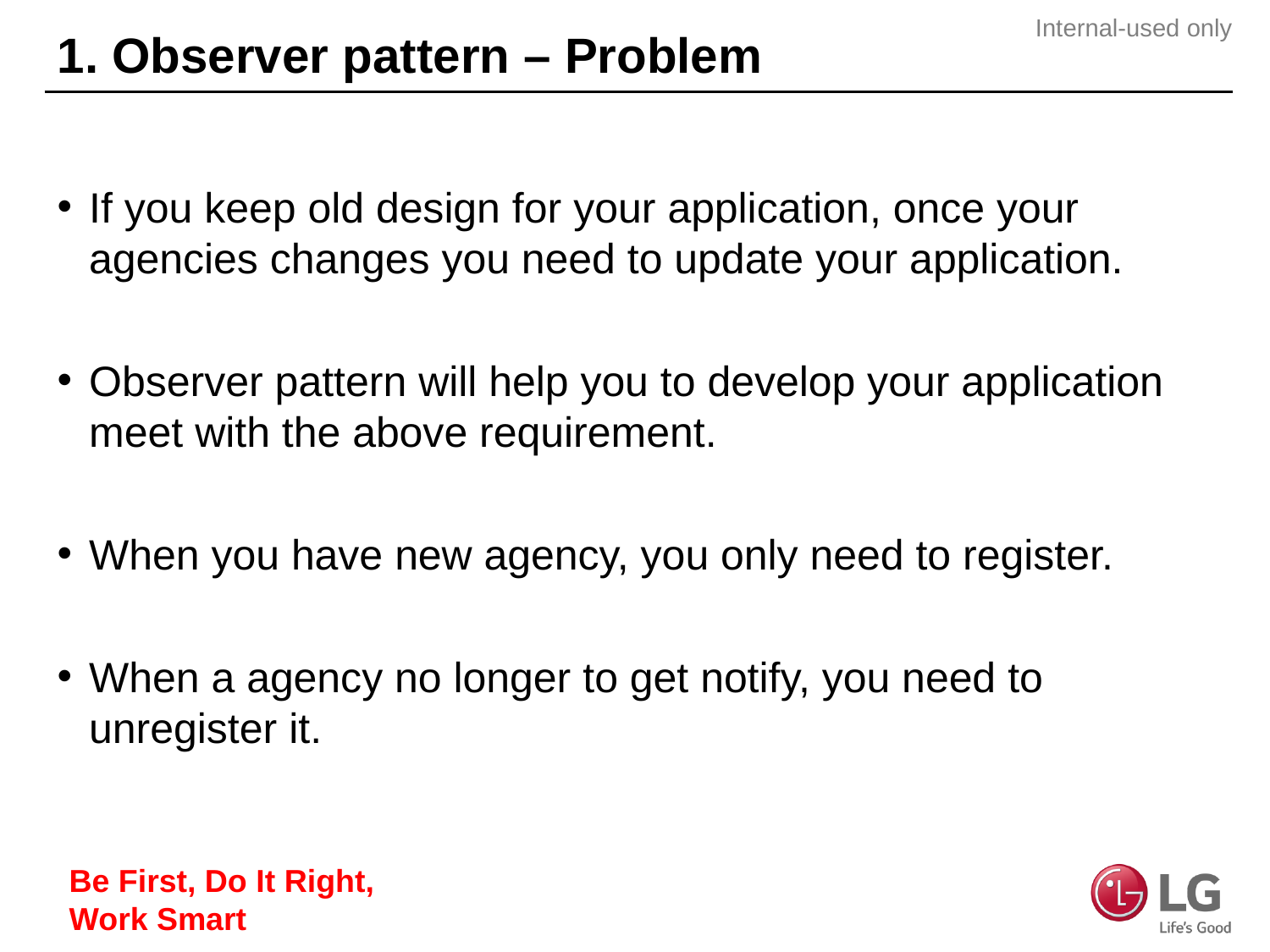

# 1. Observer pattern – Problem

If you keep old design for your application, once your agencies changes you need to update your application.

Observer pattern will help you to develop your application meet with the above requirement.

When you have new agency, you only need to register.

When a agency no longer to get notify, you need to unregister it.